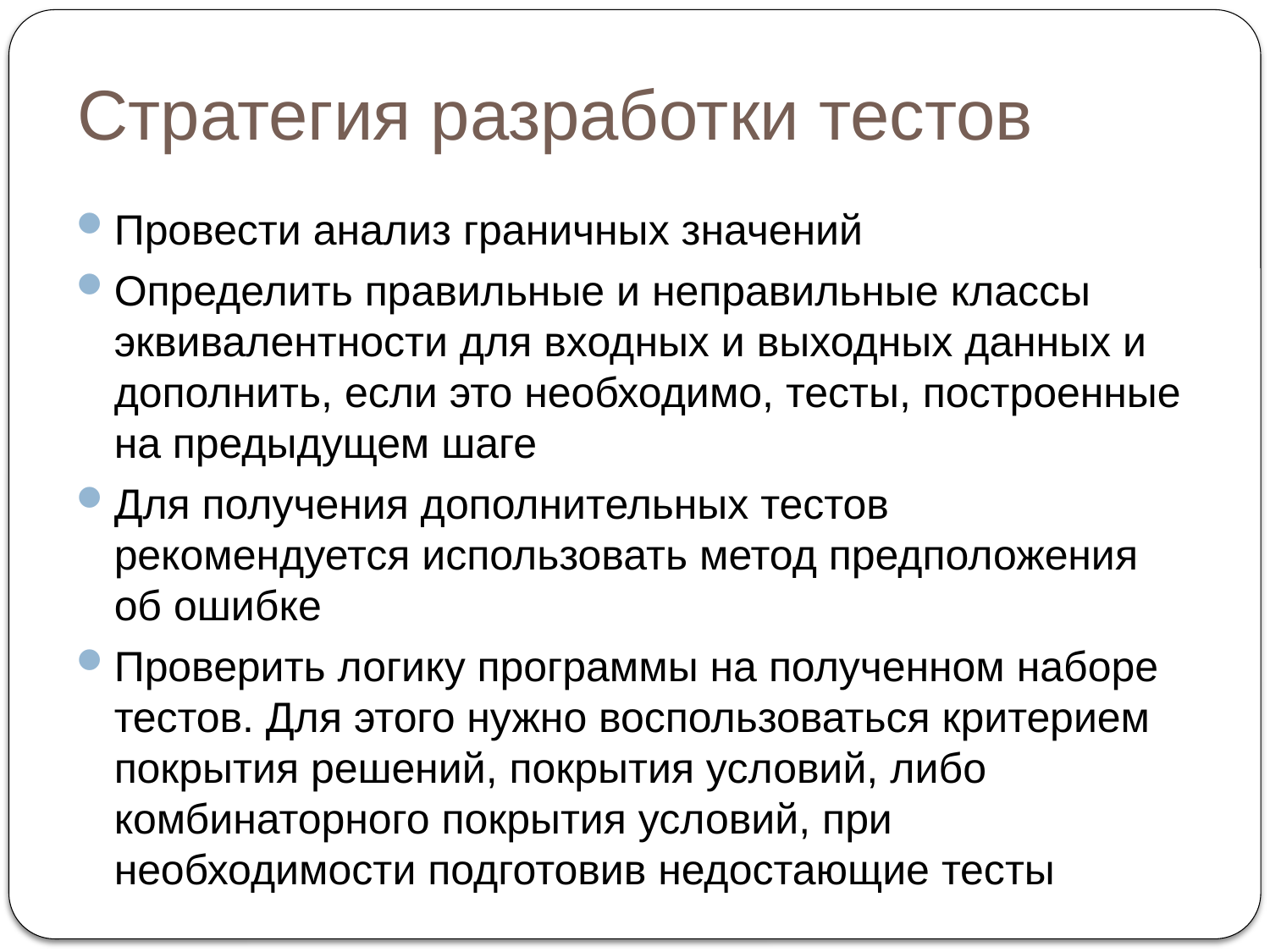

# Стратегия разработки тестов
Провести анализ граничных значений
Определить правильные и неправильные классы эквивалентности для входных и выходных данных и дополнить, если это необходимо, тесты, построенные на предыдущем шаге
Для получения дополнительных тестов рекомендуется использовать метод предположения об ошибке
Проверить логику программы на полученном наборе тестов. Для этого нужно воспользоваться критерием покрытия решений, покрытия условий, либо комбинаторного покрытия условий, при необходимости подготовив недостающие тесты